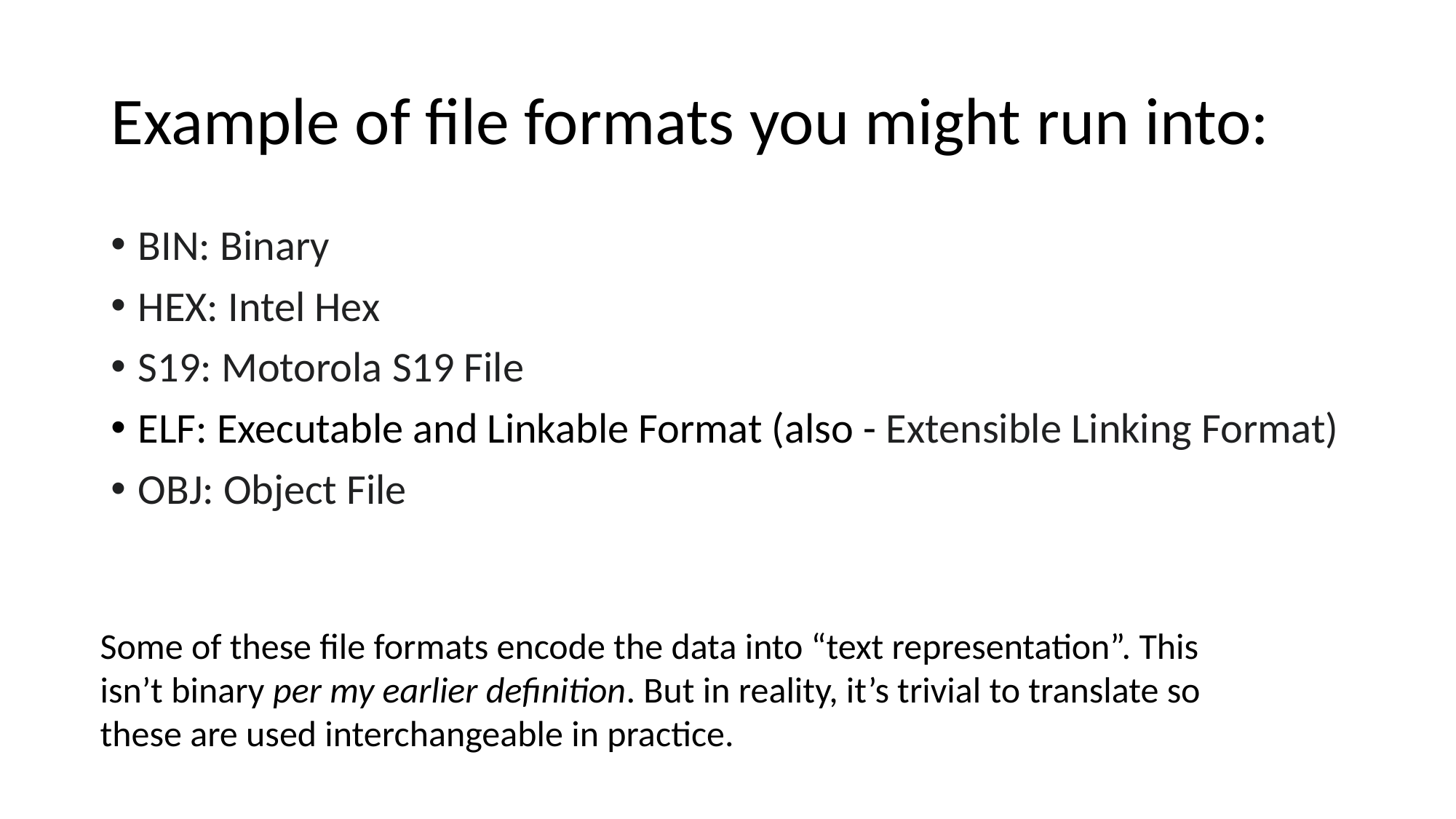

# Example of file formats you might run into:
BIN: Binary
HEX: Intel Hex
S19: Motorola S19 File
ELF: Executable and Linkable Format (also - Extensible Linking Format)
OBJ: Object File

Some of these file formats encode the data into “text representation”. This isn’t binary per my earlier definition. But in reality, it’s trivial to translate so these are used interchangeable in practice.